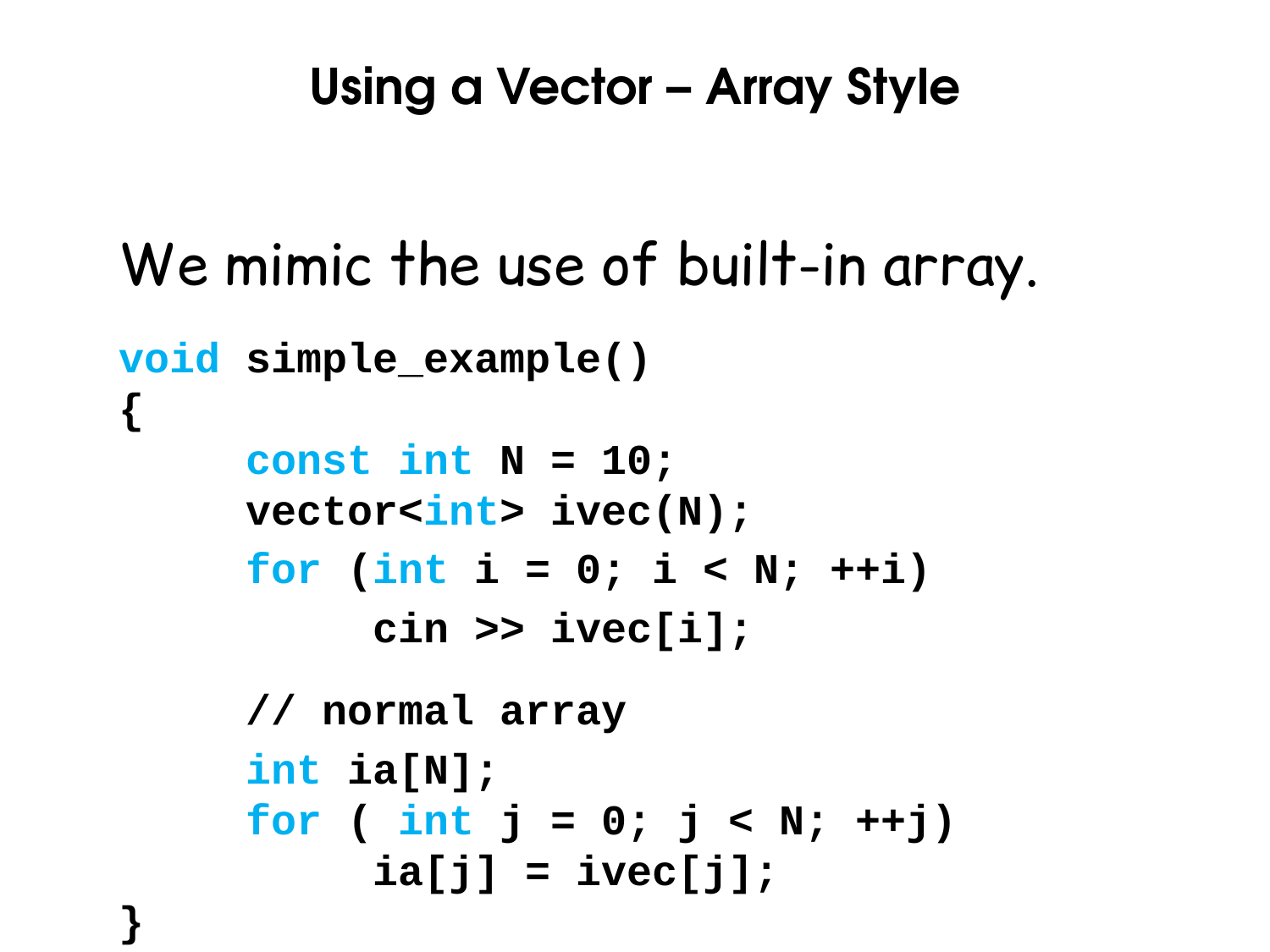

# Using a Vector – Array Style
We mimic the use of built-in array.
void simple_example()
{
	const int N = 10;
	vector<int> ivec(N);
	for (int i = 0; i < N; ++i)
		cin >> ivec[i];

	// normal array
	int ia[N];
	for ( int j = 0; j < N; ++j)
		ia[j] = ivec[j];
}